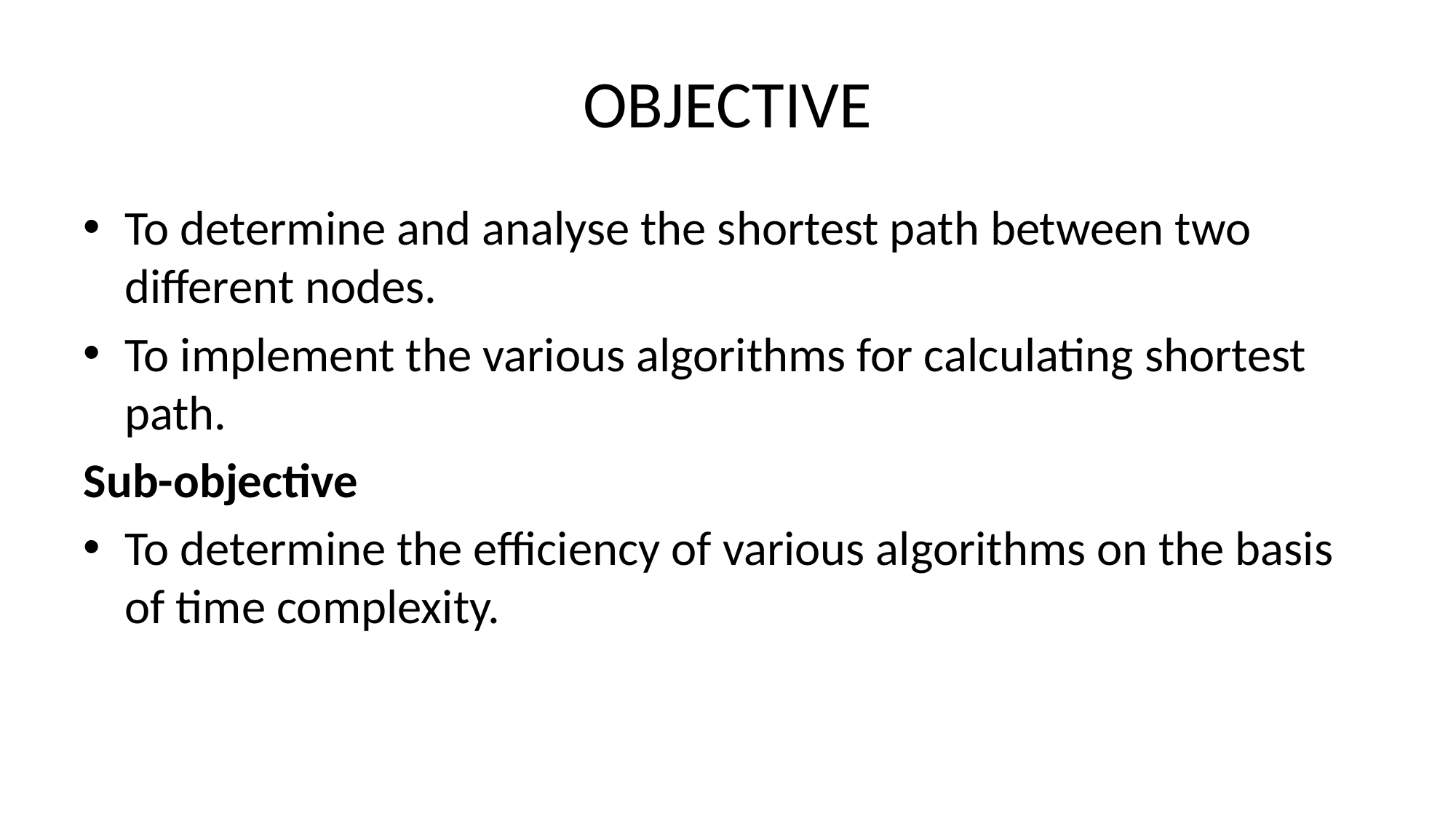

# OBJECTIVE
To determine and analyse the shortest path between two different nodes.
To implement the various algorithms for calculating shortest path.
Sub-objective
To determine the efficiency of various algorithms on the basis of time complexity.